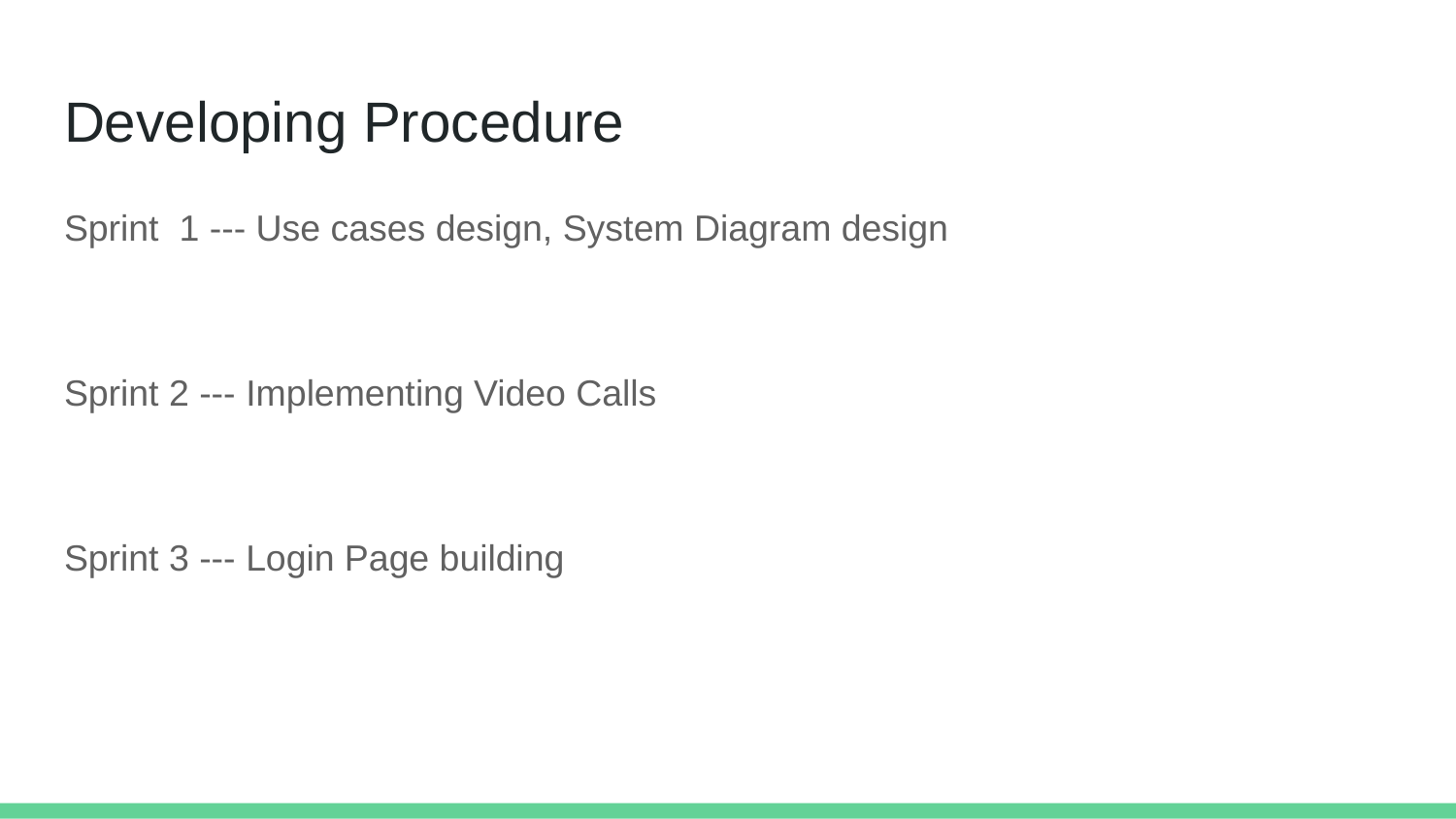

# Developing Procedure
Sprint  1 --- Use cases design, System Diagram design

Sprint 2 --- Implementing Video Calls

Sprint 3 --- Login Page building